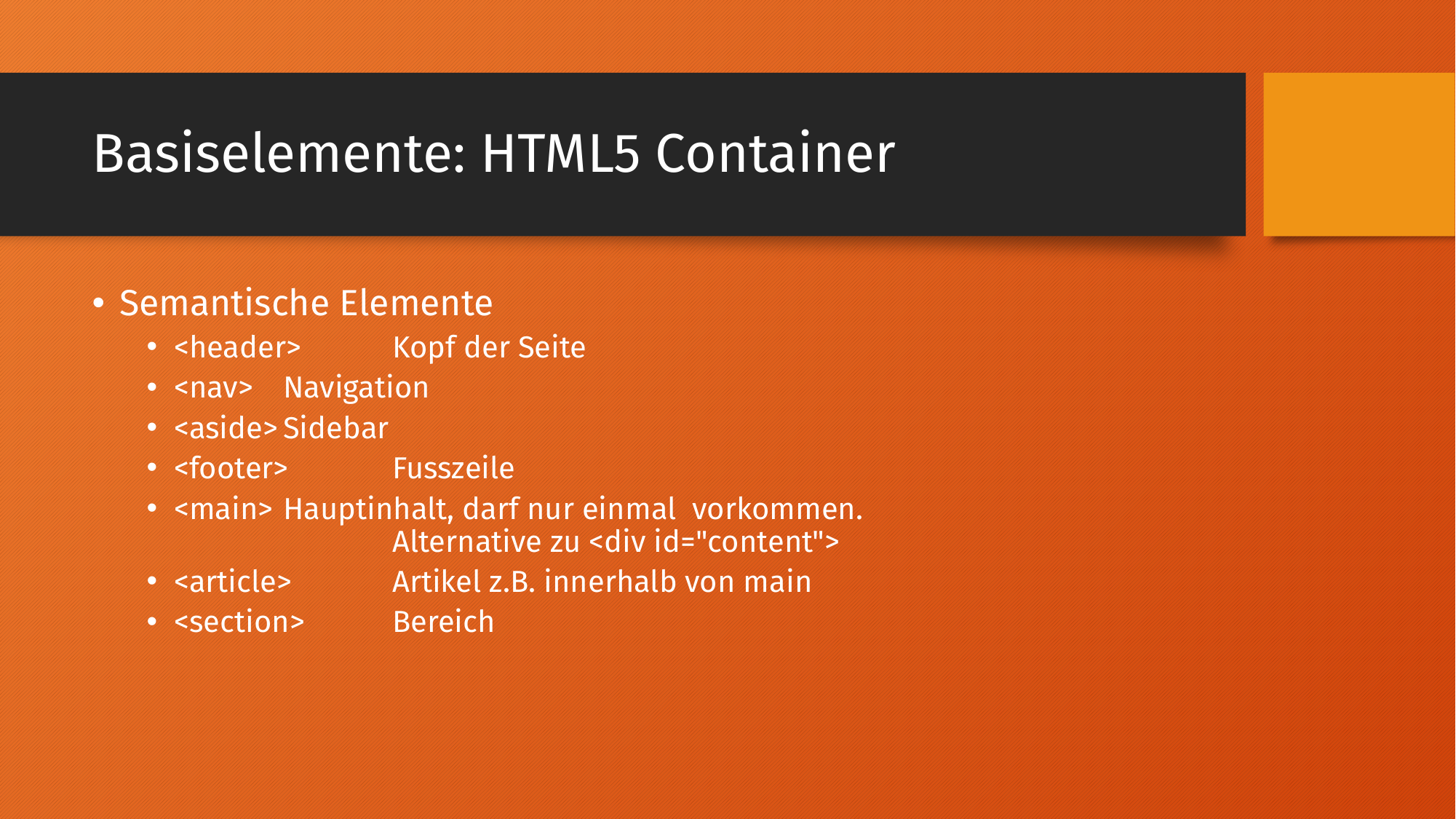

# Basiselemente: HTML5 Container
Semantische Elemente
<header>	Kopf der Seite
<nav>	Navigation
<aside>	Sidebar
<footer>	Fusszeile
<main>	Hauptinhalt, darf nur einmal  vorkommen.
		Alternative zu <div id="content">
<article>	Artikel z.B. innerhalb von main
<section>	Bereich